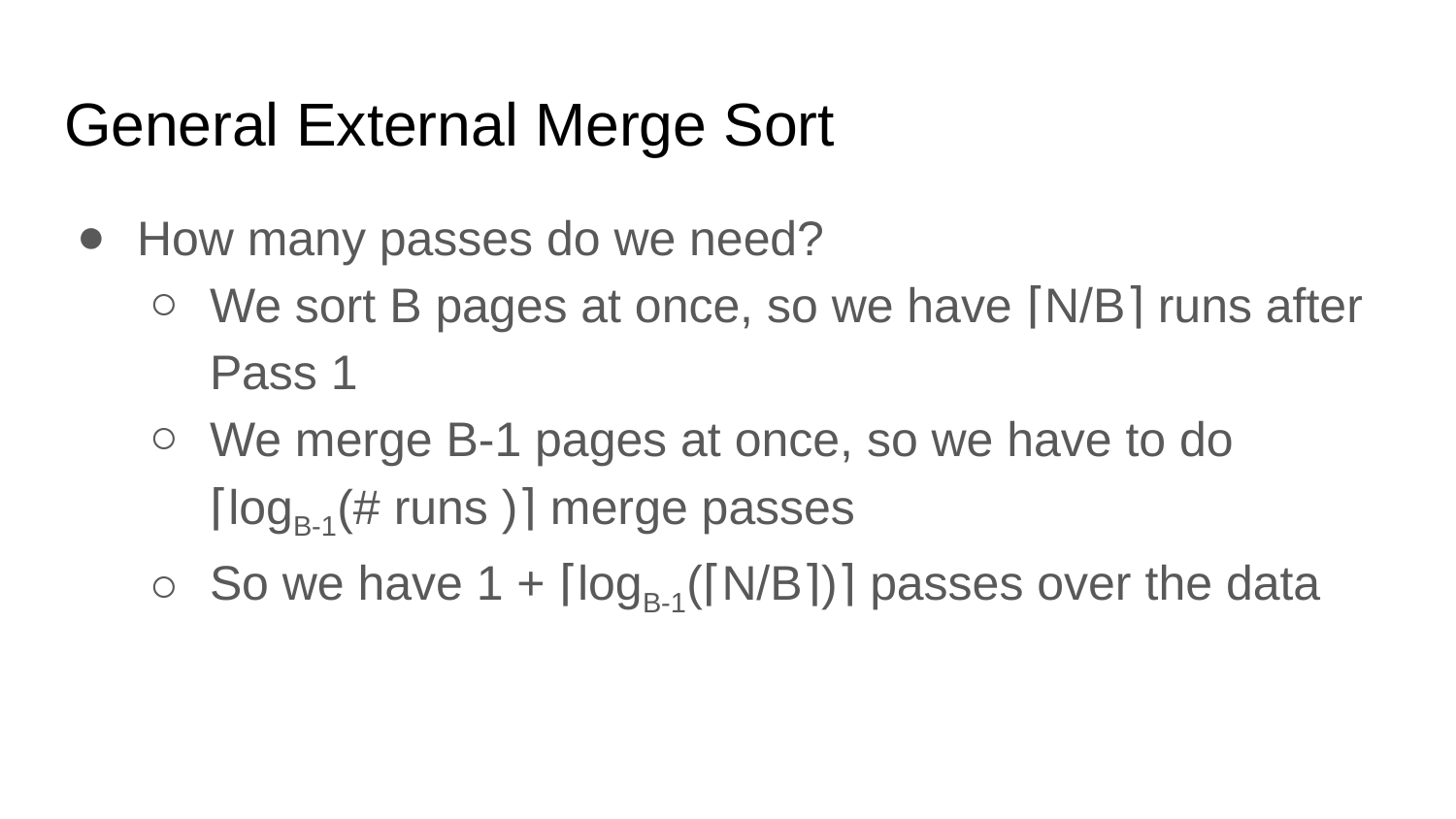

# General External Merge Sort
How many passes do we need?
We sort B pages at once, so we have ⌈N/B⌉ runs after Pass 1
We merge B-1 pages at once, so we have to do         ⌈logB-1(# runs )⌉ merge passes
So we have 1 + ⌈logB-1(⌈N/B⌉)⌉ passes over the data